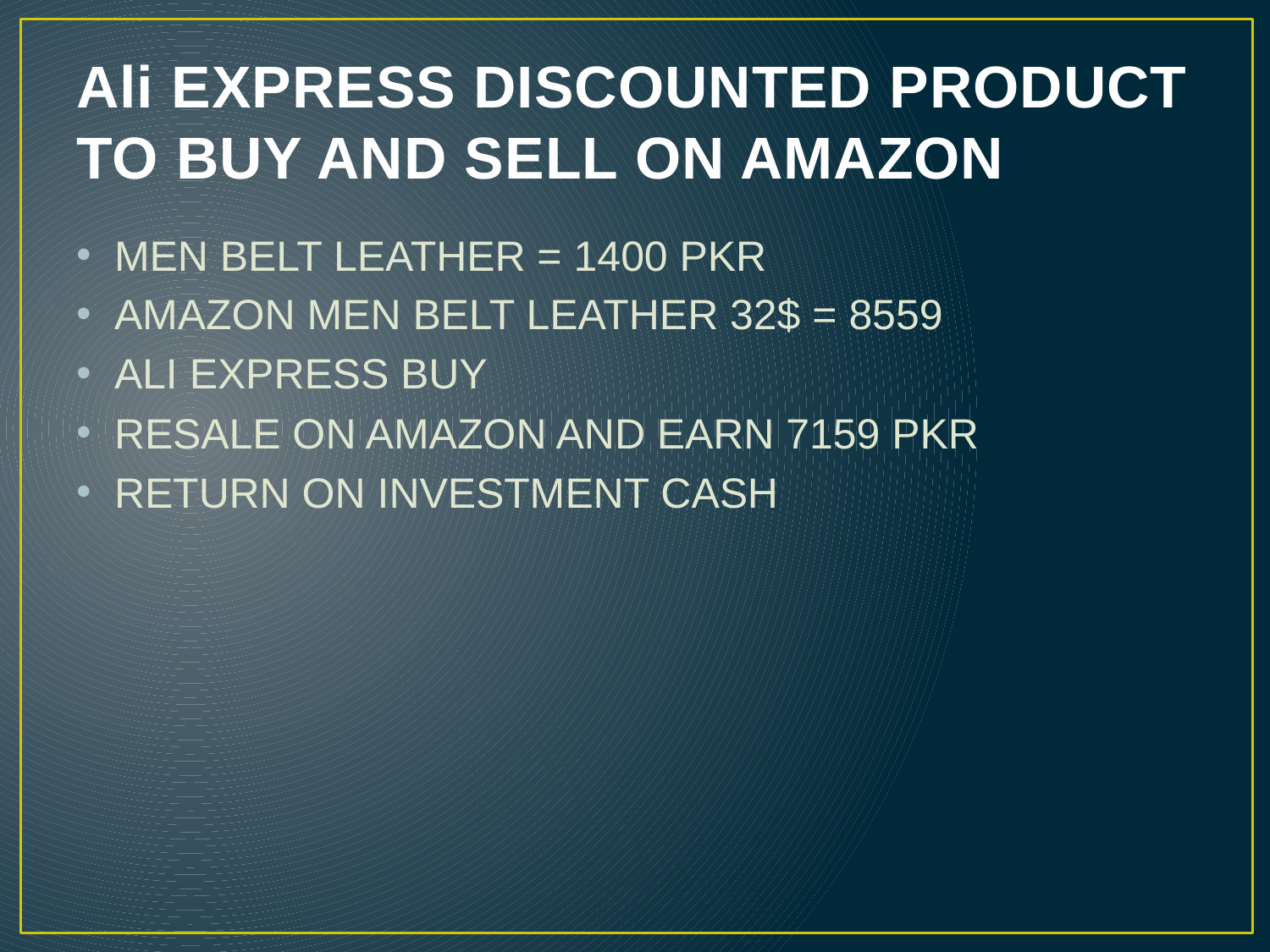

# Ali EXPRESS DISCOUNTED PRODUCT TO BUY AND SELL ON AMAZON
MEN BELT LEATHER = 1400 PKR
AMAZON MEN BELT LEATHER 32$ = 8559
ALI EXPRESS BUY
RESALE ON AMAZON AND EARN 7159 PKR
RETURN ON INVESTMENT CASH